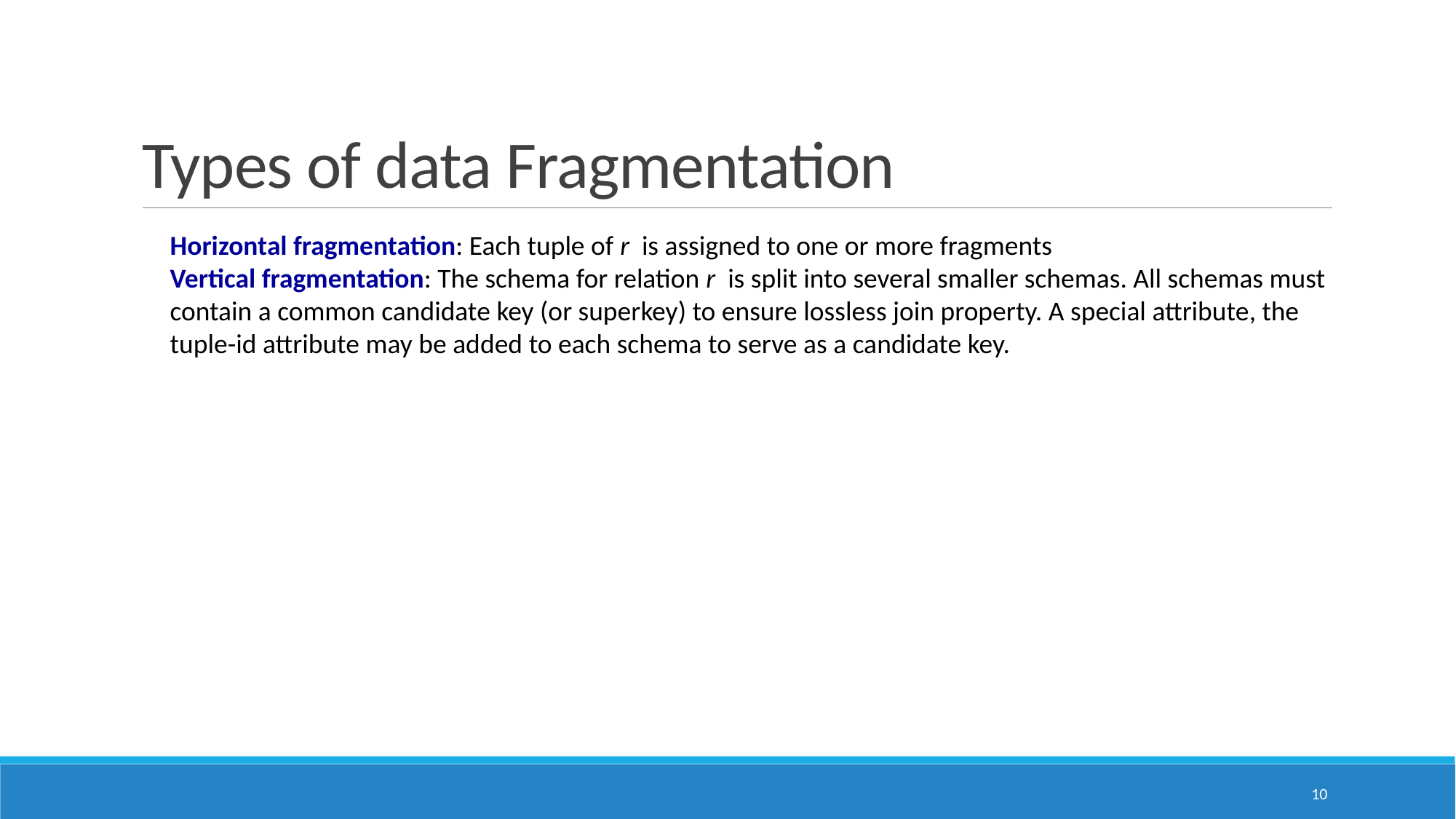

# Types of data Fragmentation
Horizontal fragmentation: Each tuple of r  is assigned to one or more fragments
Vertical fragmentation: The schema for relation r  is split into several smaller schemas. All schemas must contain a common candidate key (or superkey) to ensure lossless join property. A special attribute, the tuple-id attribute may be added to each schema to serve as a candidate key.
10